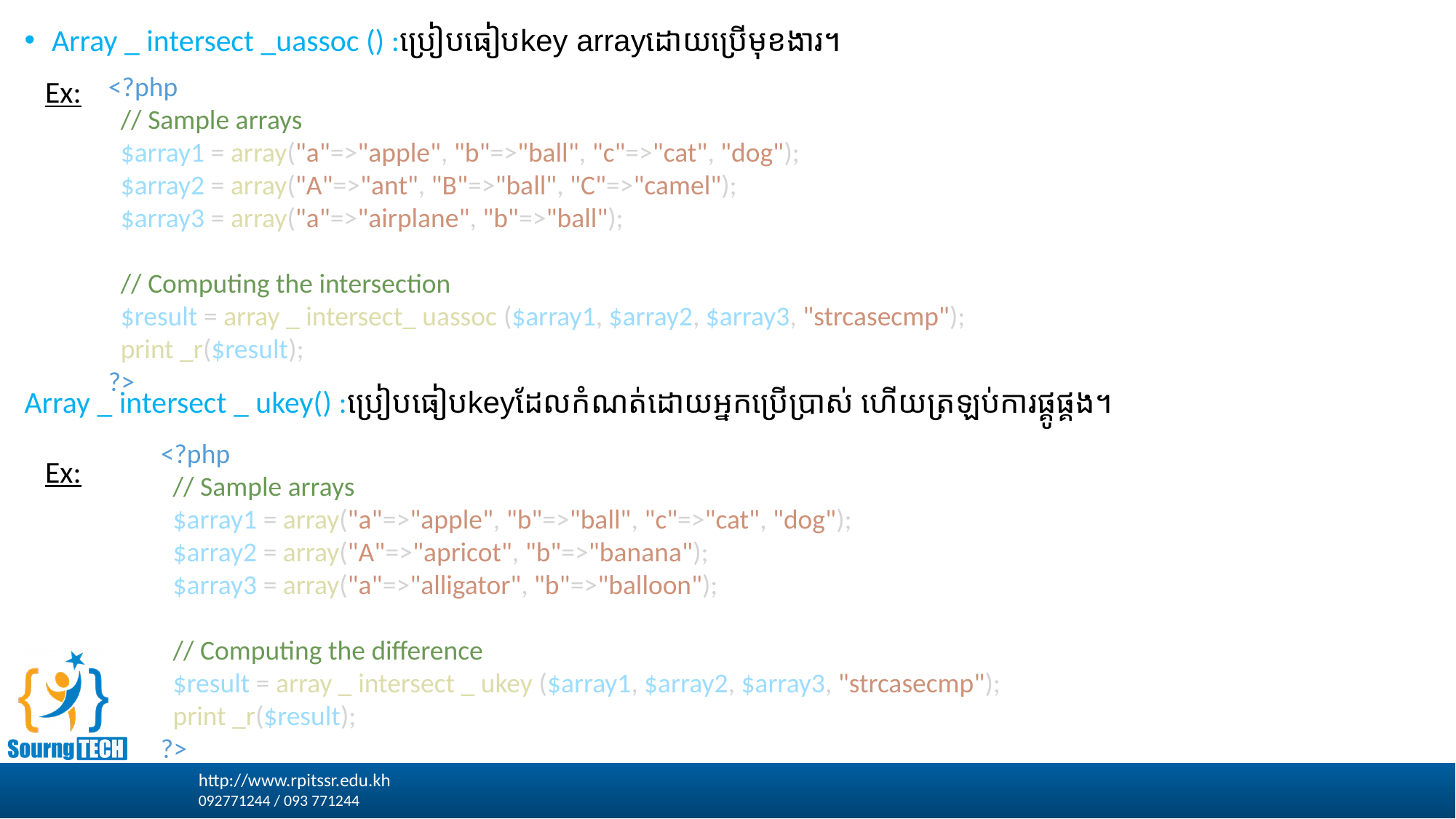

Array _ intersect _uassoc () :ប្រៀបធៀបkey arrayដោយប្រើមុខងារ។
   Ex:

Array _ intersect _ ukey() :ប្រៀបធៀបkeyដែលកំណត់ដោយអ្នកប្រើប្រាស់ ហើយត្រឡប់ការផ្គូផ្គង។
   Ex:
<?php
  // Sample arrays
  $array1 = array("a"=>"apple", "b"=>"ball", "c"=>"cat", "dog");
  $array2 = array("A"=>"ant", "B"=>"ball", "C"=>"camel");
  $array3 = array("a"=>"airplane", "b"=>"ball");
  // Computing the intersection
  $result = array _ intersect_ uassoc ($array1, $array2, $array3, "strcasecmp");
  print _r($result);
?>
<?php
  // Sample arrays
  $array1 = array("a"=>"apple", "b"=>"ball", "c"=>"cat", "dog");
  $array2 = array("A"=>"apricot", "b"=>"banana");
  $array3 = array("a"=>"alligator", "b"=>"balloon");
  // Computing the difference
  $result = array _ intersect _ ukey ($array1, $array2, $array3, "strcasecmp");
  print _r($result);
?>